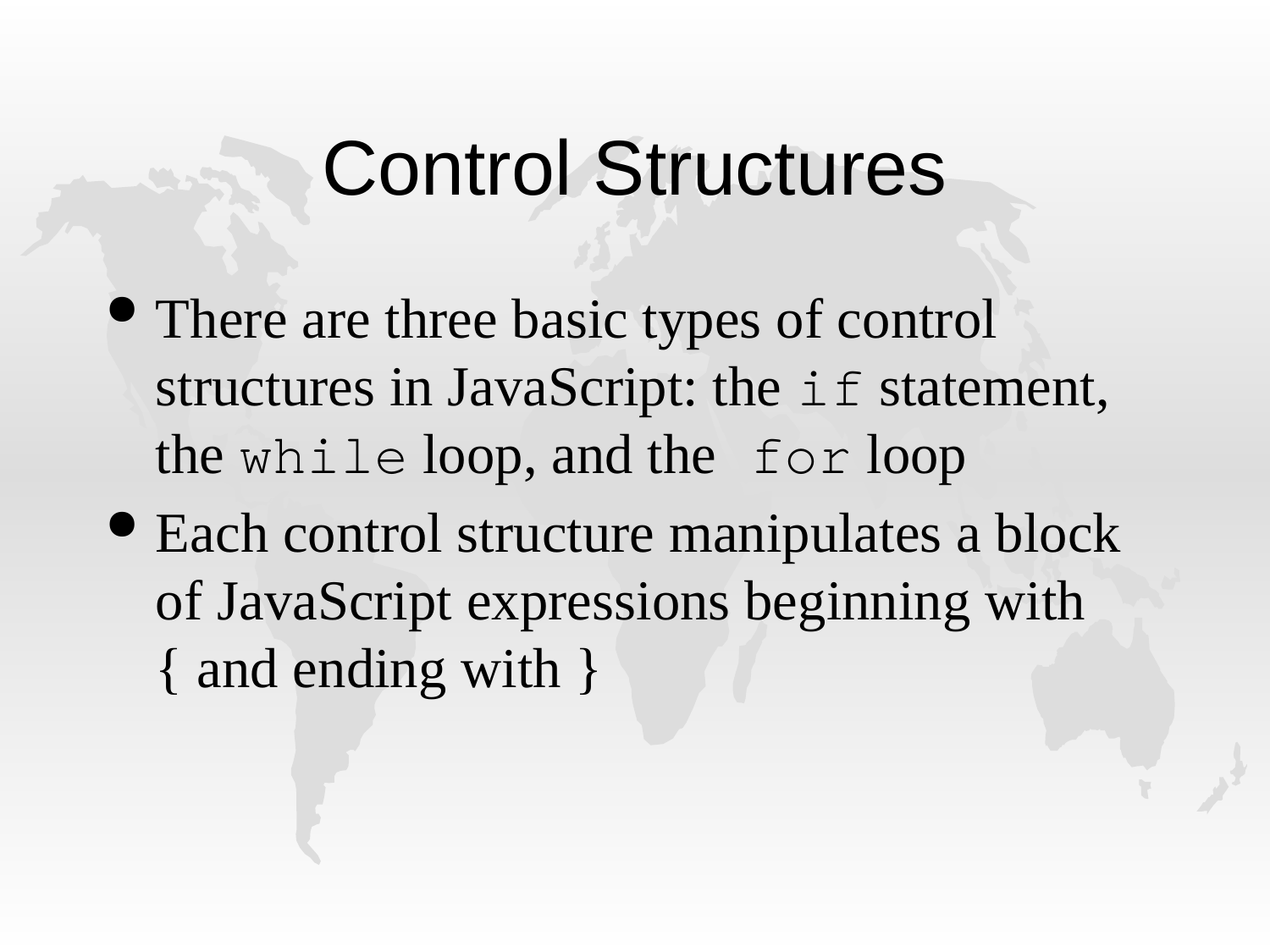

# Control Structures
There are three basic types of control structures in JavaScript: the if statement, the while loop, and the for loop
Each control structure manipulates a block of JavaScript expressions beginning with { and ending with }